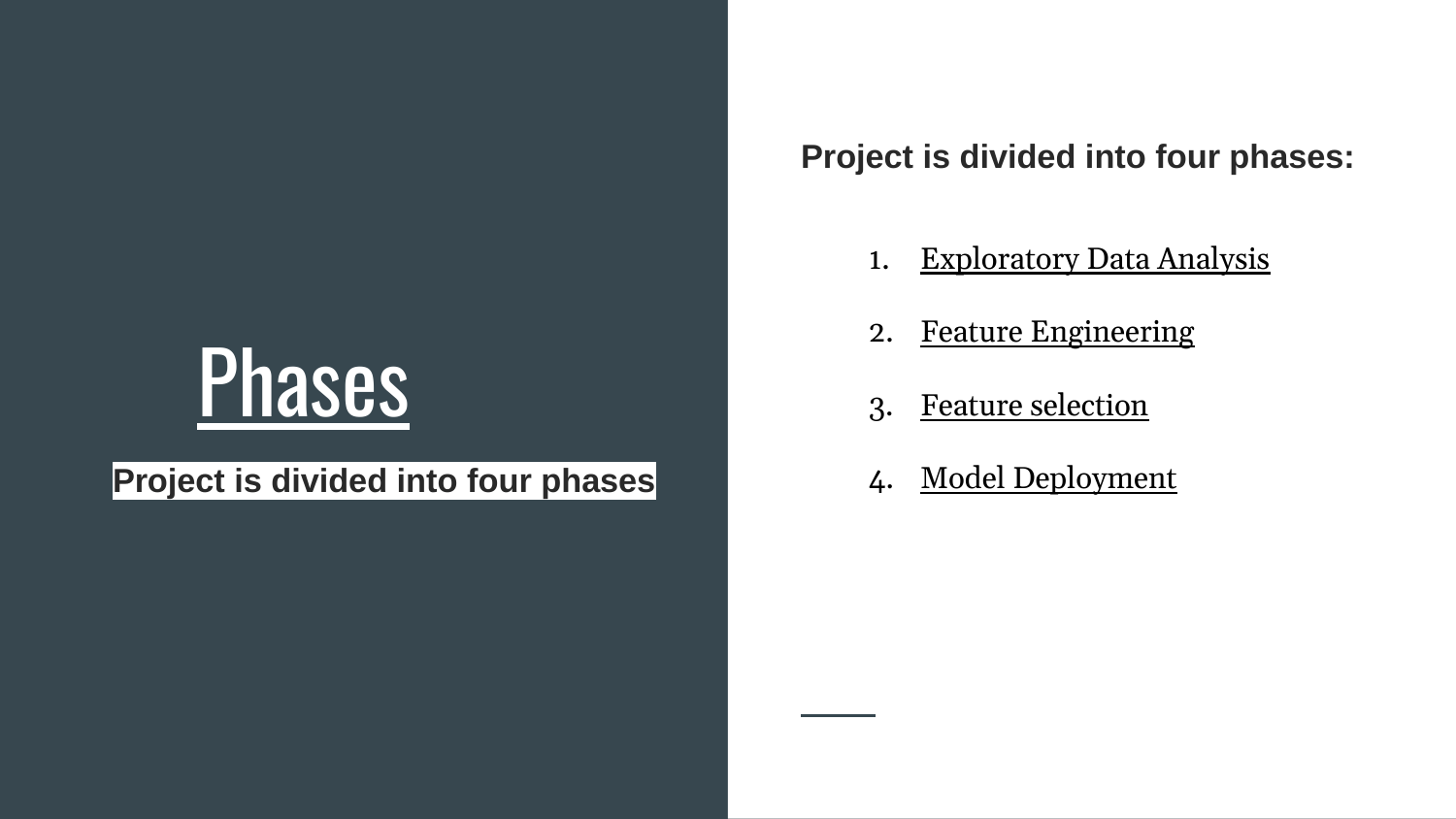

Project is divided into four phases:
Exploratory Data Analysis
Feature Engineering
Feature selection
Model Deployment

# Phases
Project is divided into four phases